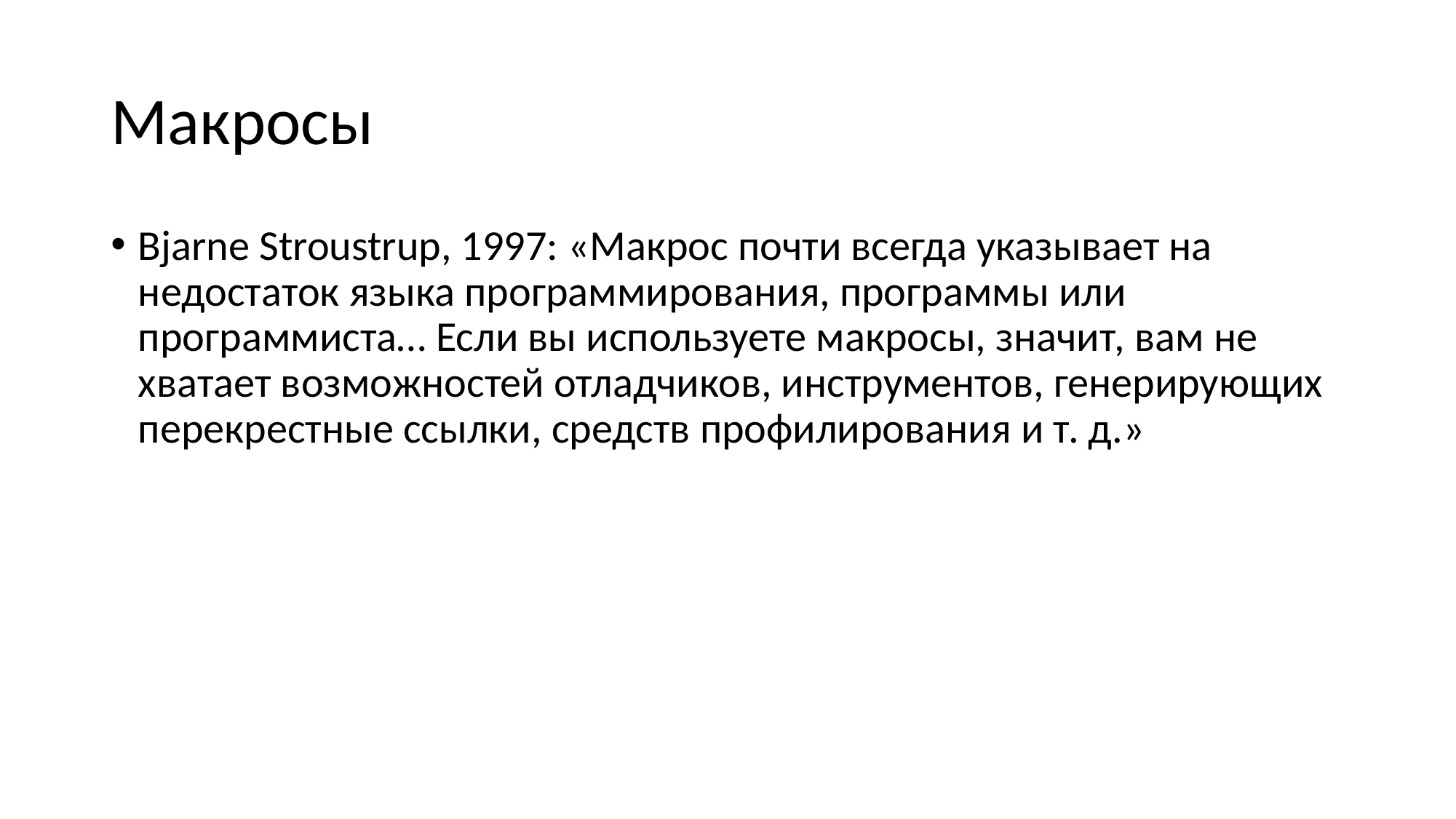

# Макросы
Bjarne Stroustrup, 1997: «Макрос почти всегда указывает на недостаток языка программирования, программы или программиста… Если вы используете макросы, значит, вам не хватает возможностей отладчиков, инструментов, генерирующих перекрестные ссылки, средств профилирования и т. д.»